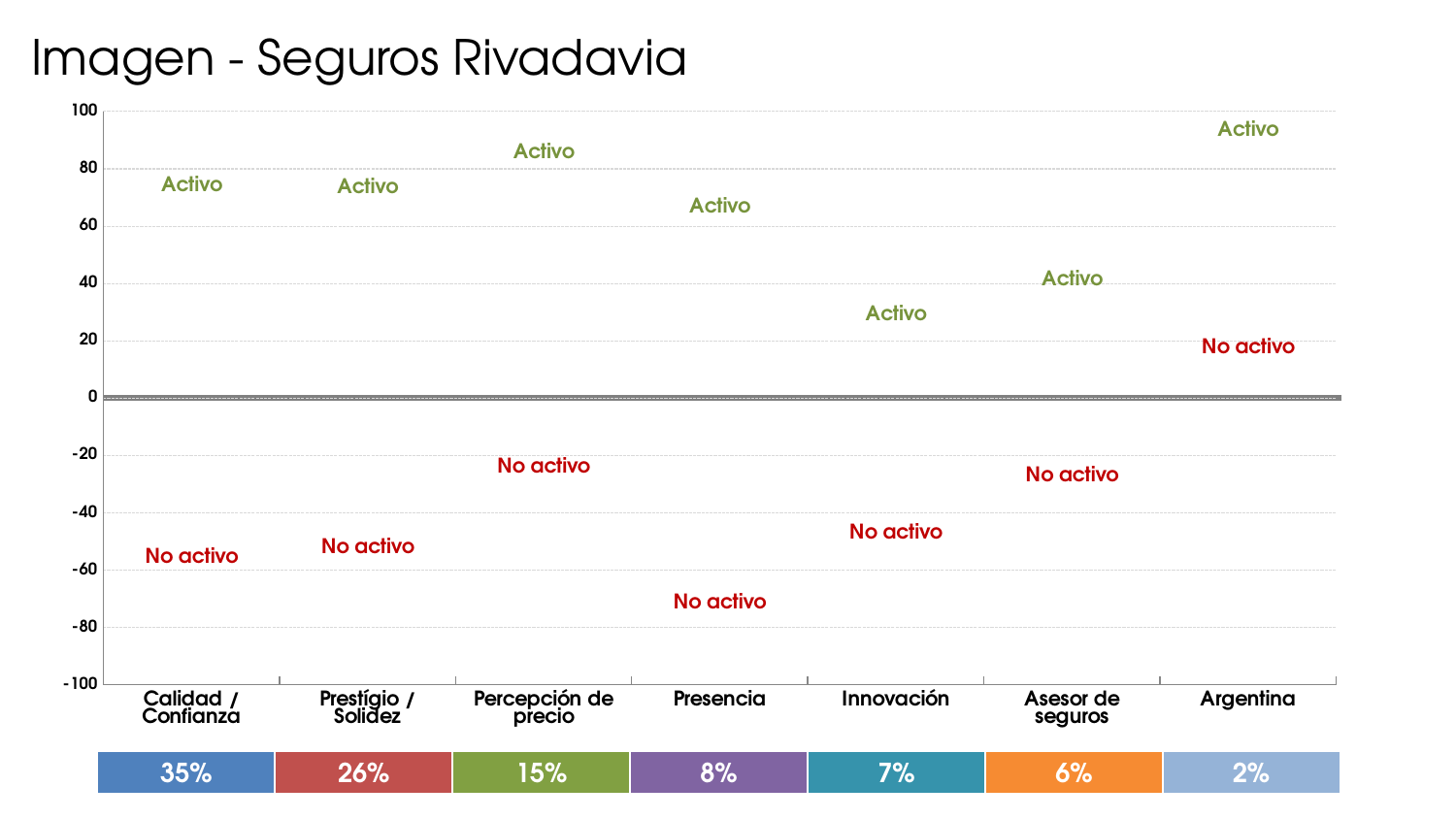

# Imagen - Seguros Rivadavia

### Chart

| Category | Activo | No activo |
|---|---|---|
| Calidad / Confianza | 74.28690436292301 | -55.42573856529854 |
| Prestígio / Solidez | 73.50613454159223 | -51.98937027545352 |
| Percepción de precio | 85.63890381117609 | -24.201825323054162 |
| Presencia | 66.52374269671415 | -71.26855022188845 |
| Innovación | 29.19190598108014 | -46.87620827378997 |
| Asesor de seguros | 41.21712430410296 | -27.145380313033556 |
| Argentina | 93.58229739047695 | 17.51951698240184 |
| 35% | 26% | 15% | 8% | 7% | 6% | 2% |
| --- | --- | --- | --- | --- | --- | --- |